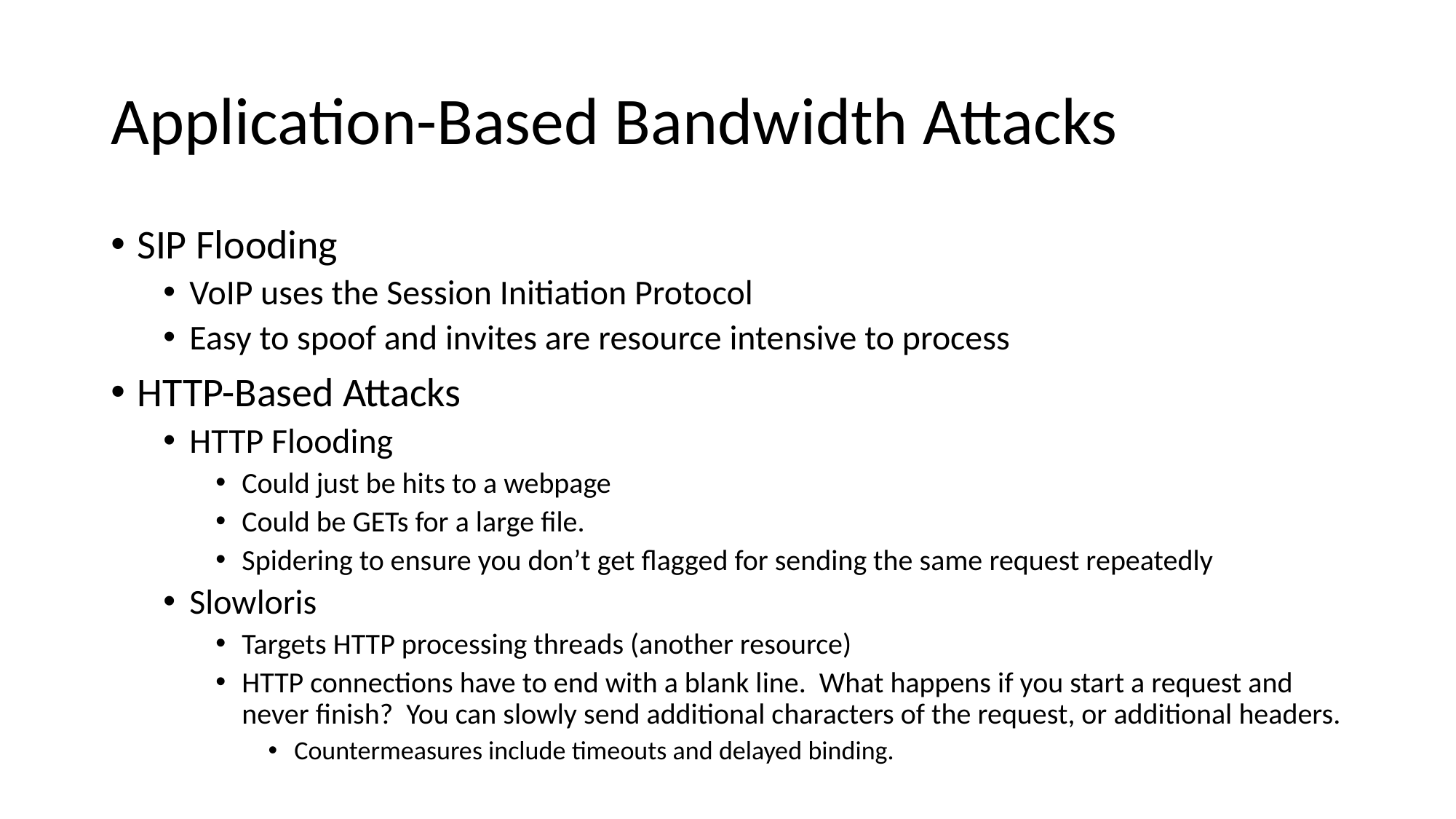

# Application-Based Bandwidth Attacks
SIP Flooding
VoIP uses the Session Initiation Protocol
Easy to spoof and invites are resource intensive to process
HTTP-Based Attacks
HTTP Flooding
Could just be hits to a webpage
Could be GETs for a large file.
Spidering to ensure you don’t get flagged for sending the same request repeatedly
Slowloris
Targets HTTP processing threads (another resource)
HTTP connections have to end with a blank line.  What happens if you start a request and never finish?  You can slowly send additional characters of the request, or additional headers.
Countermeasures include timeouts and delayed binding.